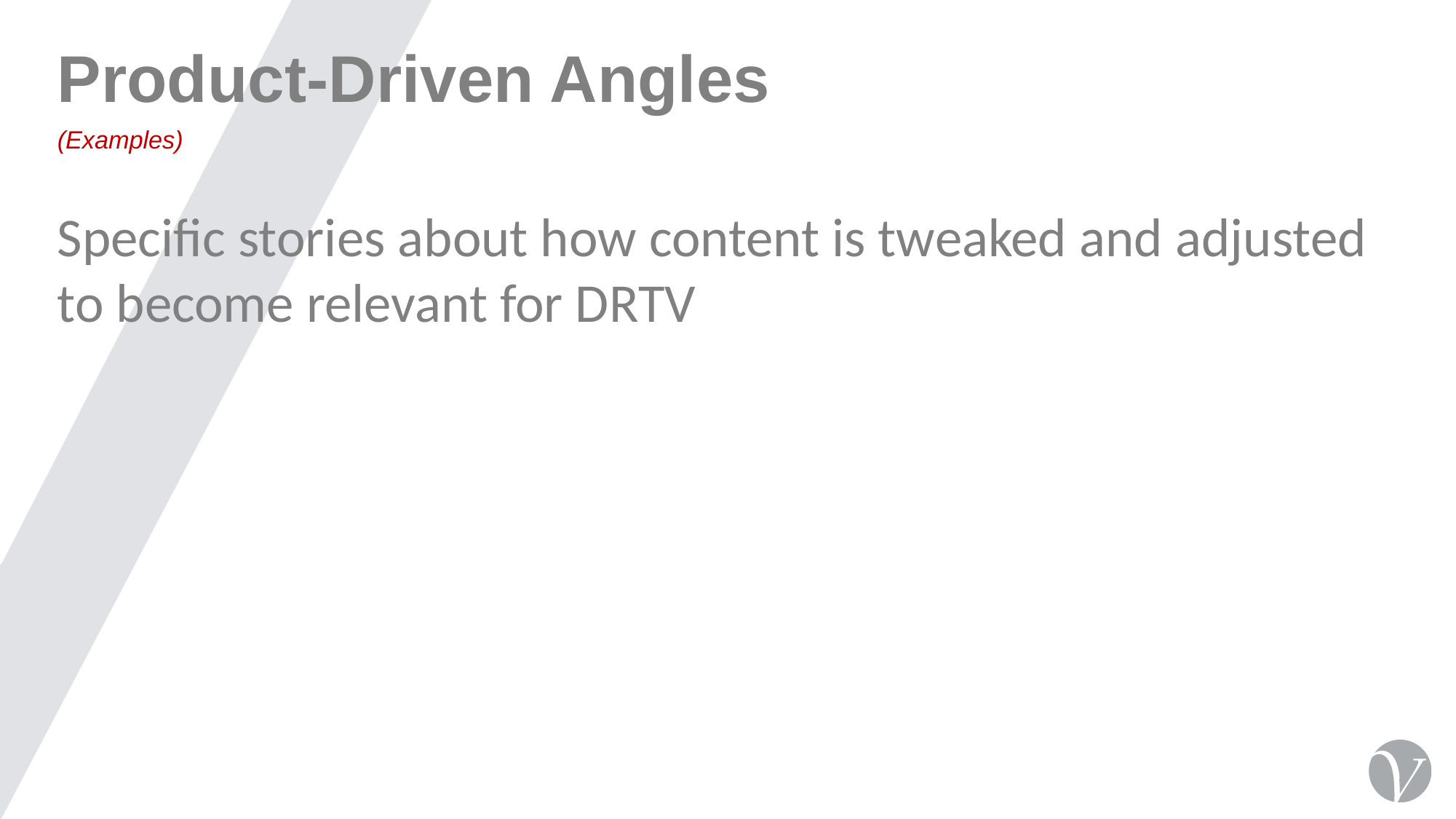

# Product-Driven Angles
(Examples)
Specific stories about how content is tweaked and adjusted to become relevant for DRTV